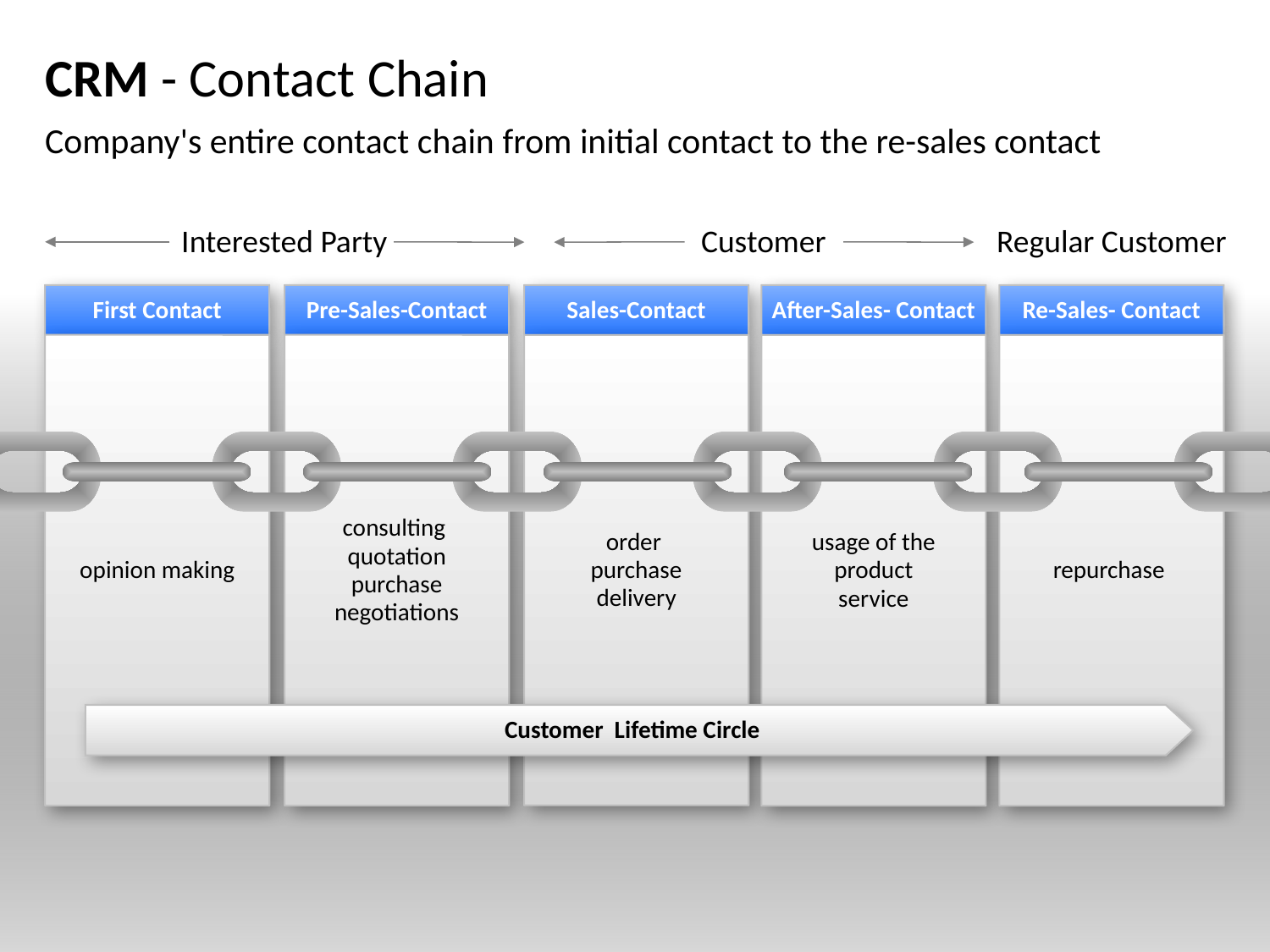

# CRM - Contact Chain
Company's entire contact chain from initial contact to the re-sales contact
 Interested Party
Customer
Regular Customer
First Contact
opinion making
Pre-Sales-Contact
consulting
quotation
purchase negotiations
Sales-Contact
order
purchase
delivery
After-Sales- Contact
usage of the product
service
Re-Sales- Contact
repurchase

Customer  Lifetime Circle